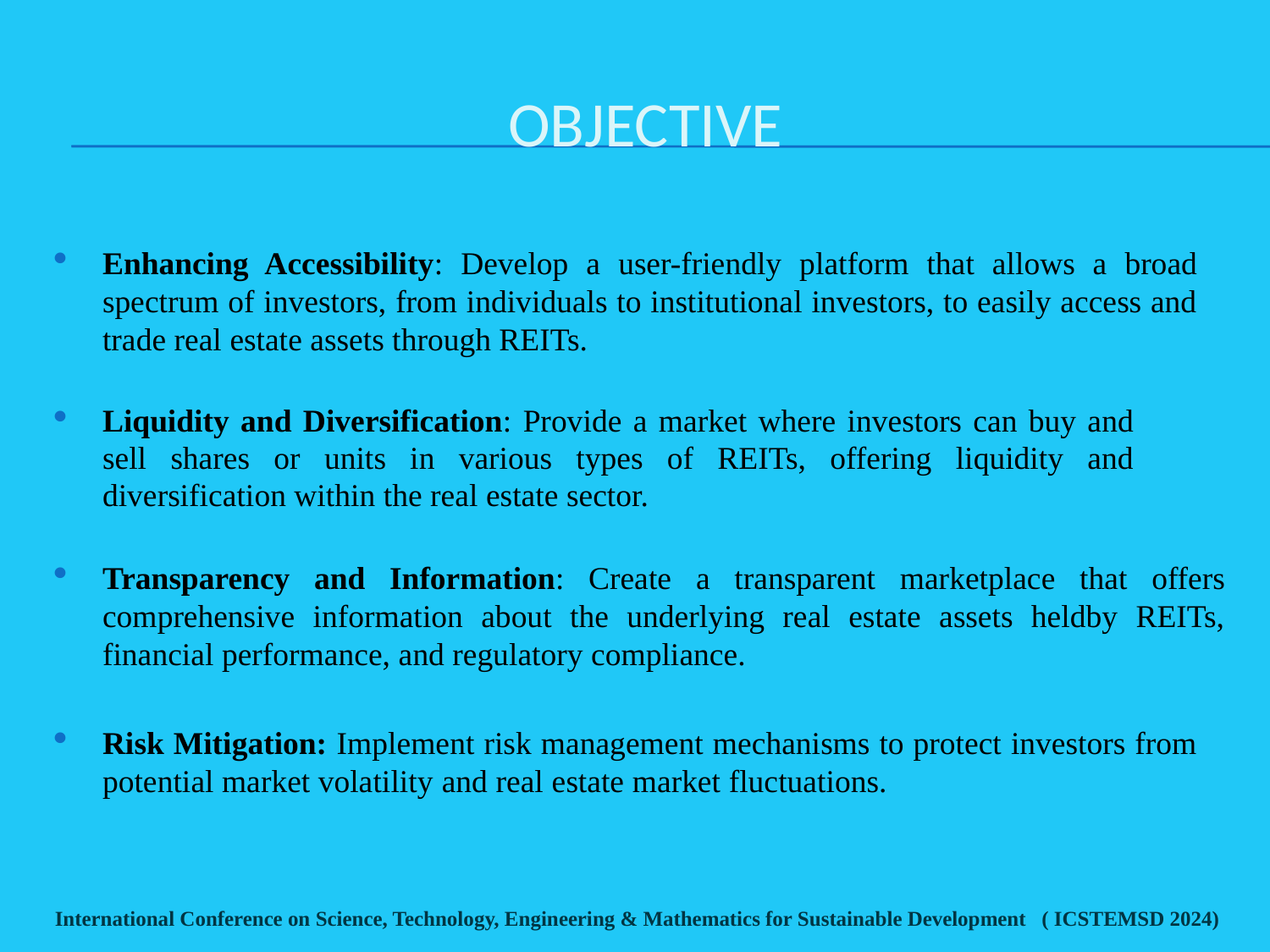

# OBJECTIVE

Enhancing Accessibility: Develop a user-friendly platform that allows a broad spectrum of investors, from individuals to institutional investors, to easily access and trade real estate assets through REITs.

Liquidity and Diversification: Provide a market where investors can buy and sell shares or units in various types of REITs, offering liquidity and diversification within the real estate sector.

Transparency and Information: Create a transparent marketplace that offers comprehensive information about the underlying real estate assets heldby REITs, financial performance, and regulatory compliance.

Risk Mitigation: Implement risk management mechanisms to protect investors from potential market volatility and real estate market fluctuations.
International Conference on Science, Technology, Engineering & Mathematics for Sustainable Development   ( ICSTEMSD 2024)